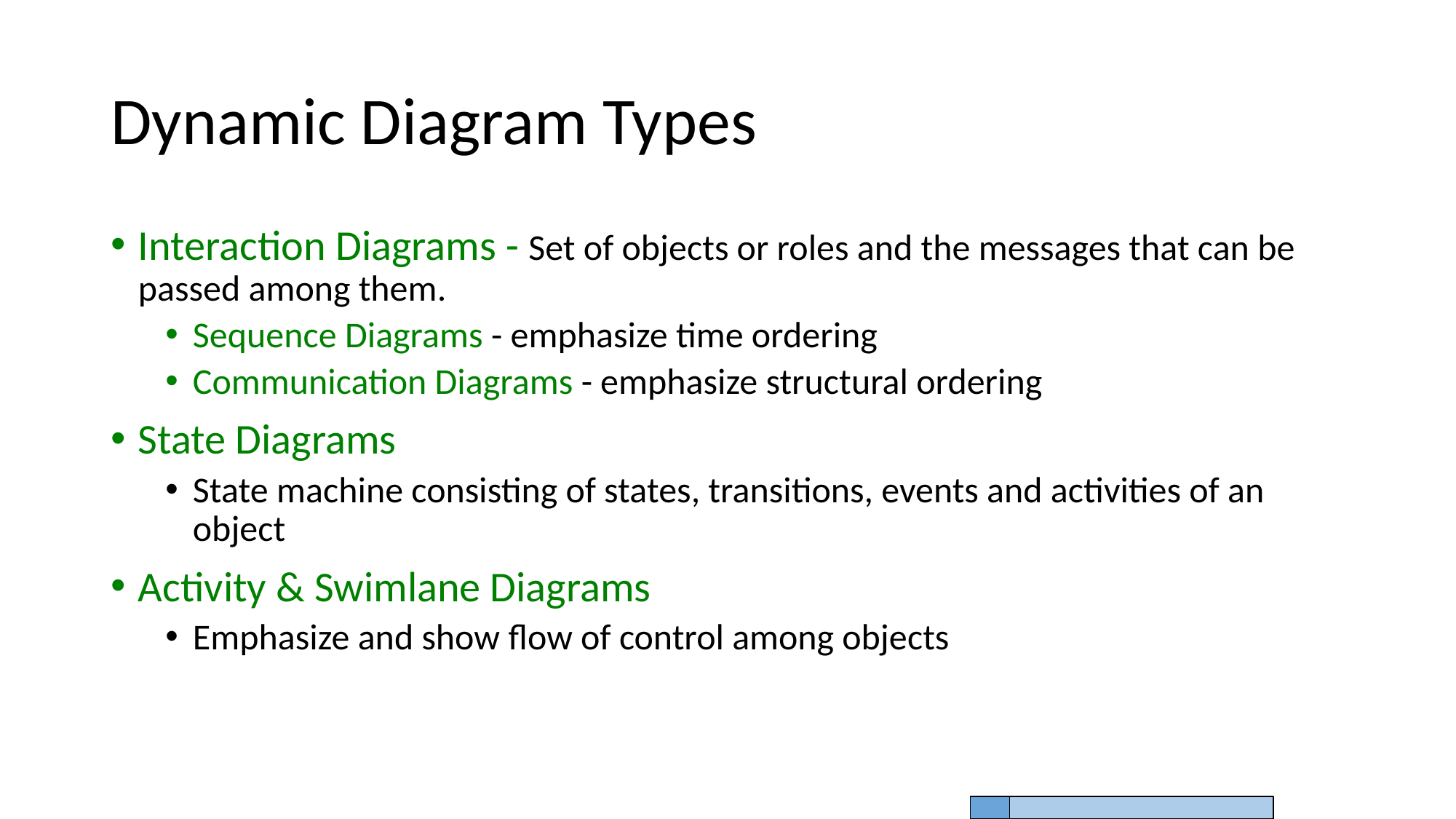

# Dynamic Diagram Types
Interaction Diagrams - Set of objects or roles and the messages that can be passed among them.
Sequence Diagrams - emphasize time ordering
Communication Diagrams - emphasize structural ordering
State Diagrams
State machine consisting of states, transitions, events and activities of an object
Activity & Swimlane Diagrams
Emphasize and show flow of control among objects